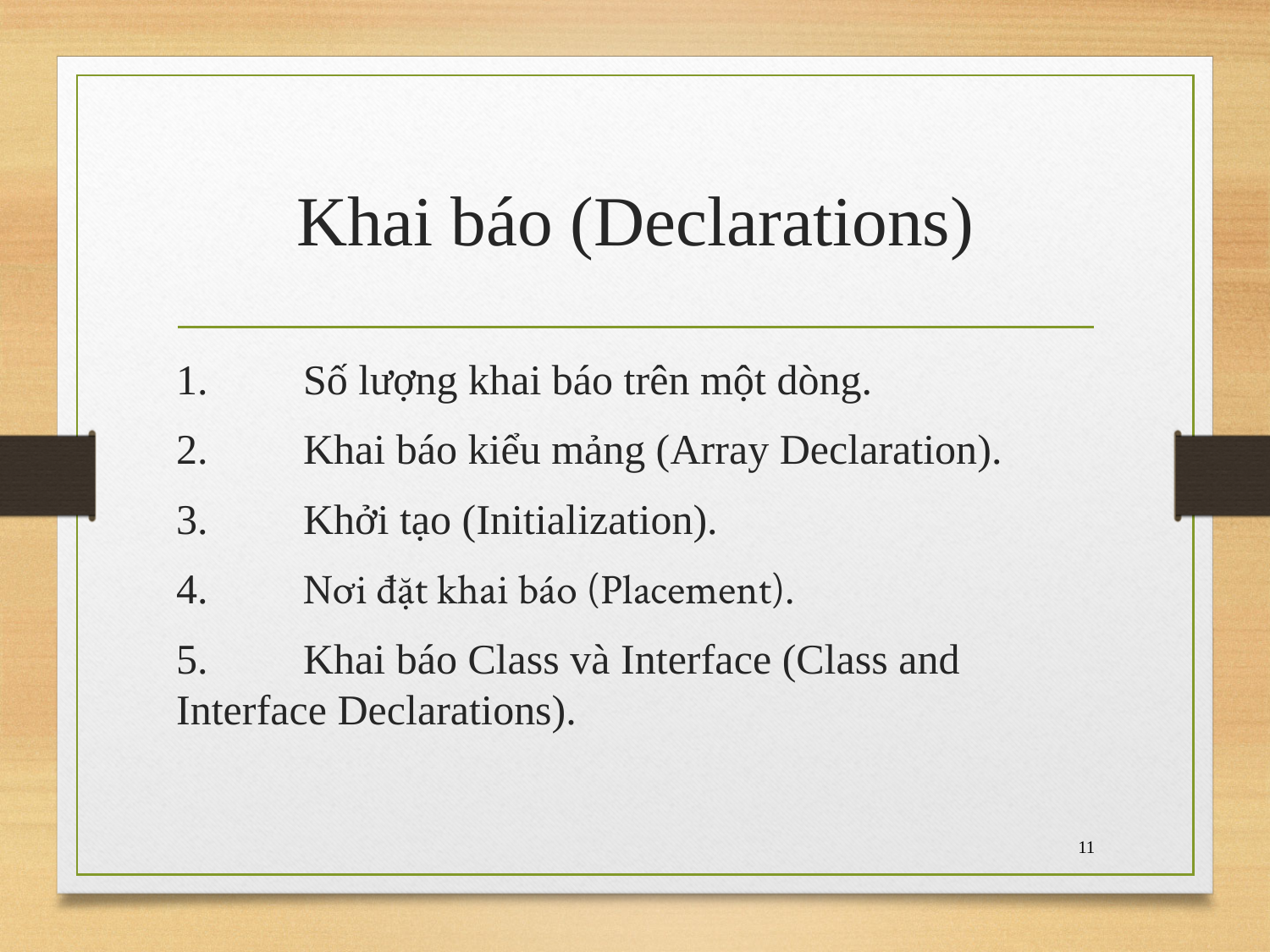

# Khai báo (Declarations)
1.	Số lượng khai báo trên một dòng.
2.	Khai báo kiểu mảng (Array Declaration).
3.	Khởi tạo (Initialization).
4.	Nơi đặt khai báo (Placement).
5.	Khai báo Class và Interface (Class and Interface Declarations).

11